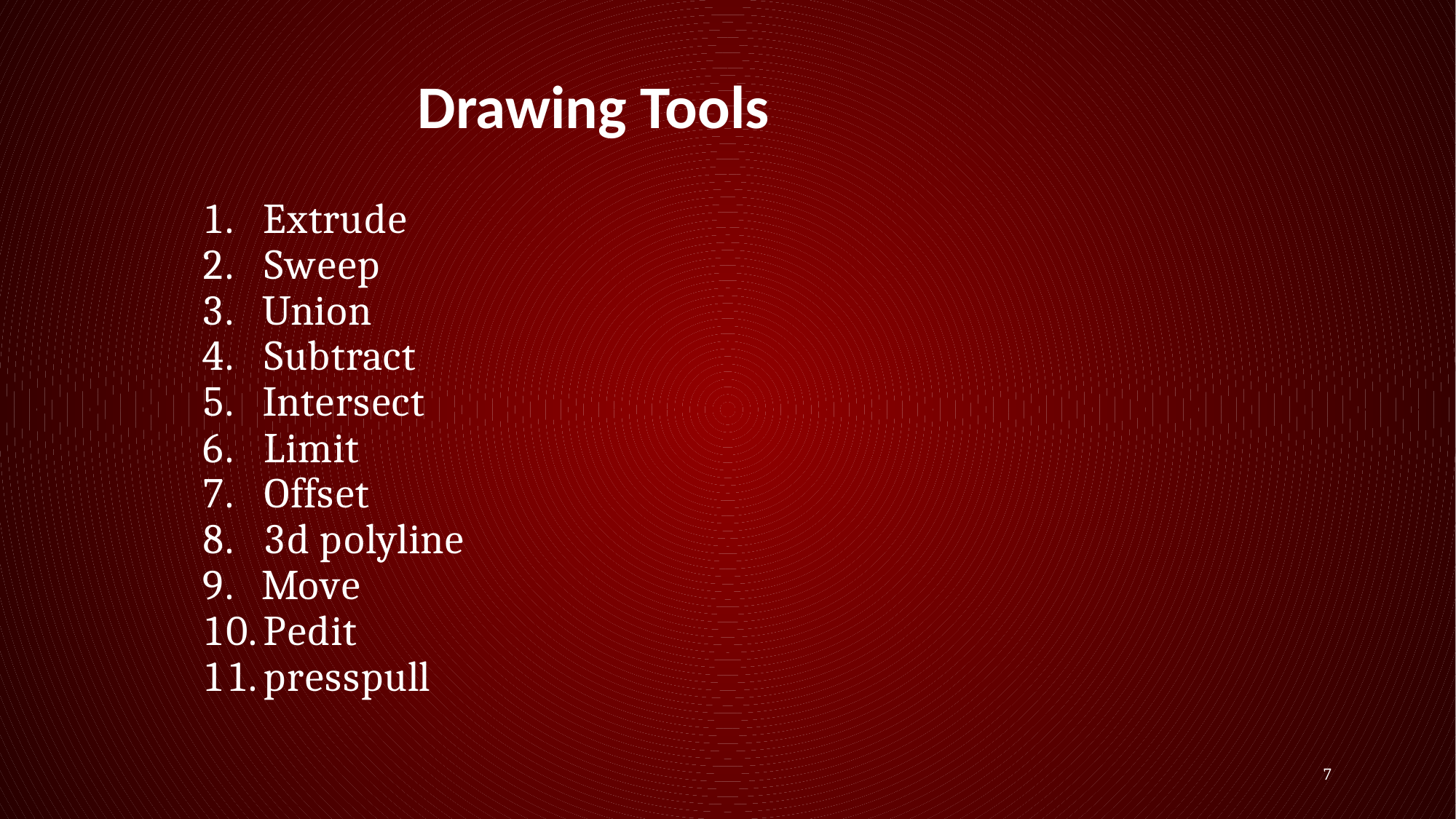

Drawing Tools
Extrude
Sweep
Union
Subtract
Intersect
Limit
Offset
3d polyline
Move
Pedit
presspull
7